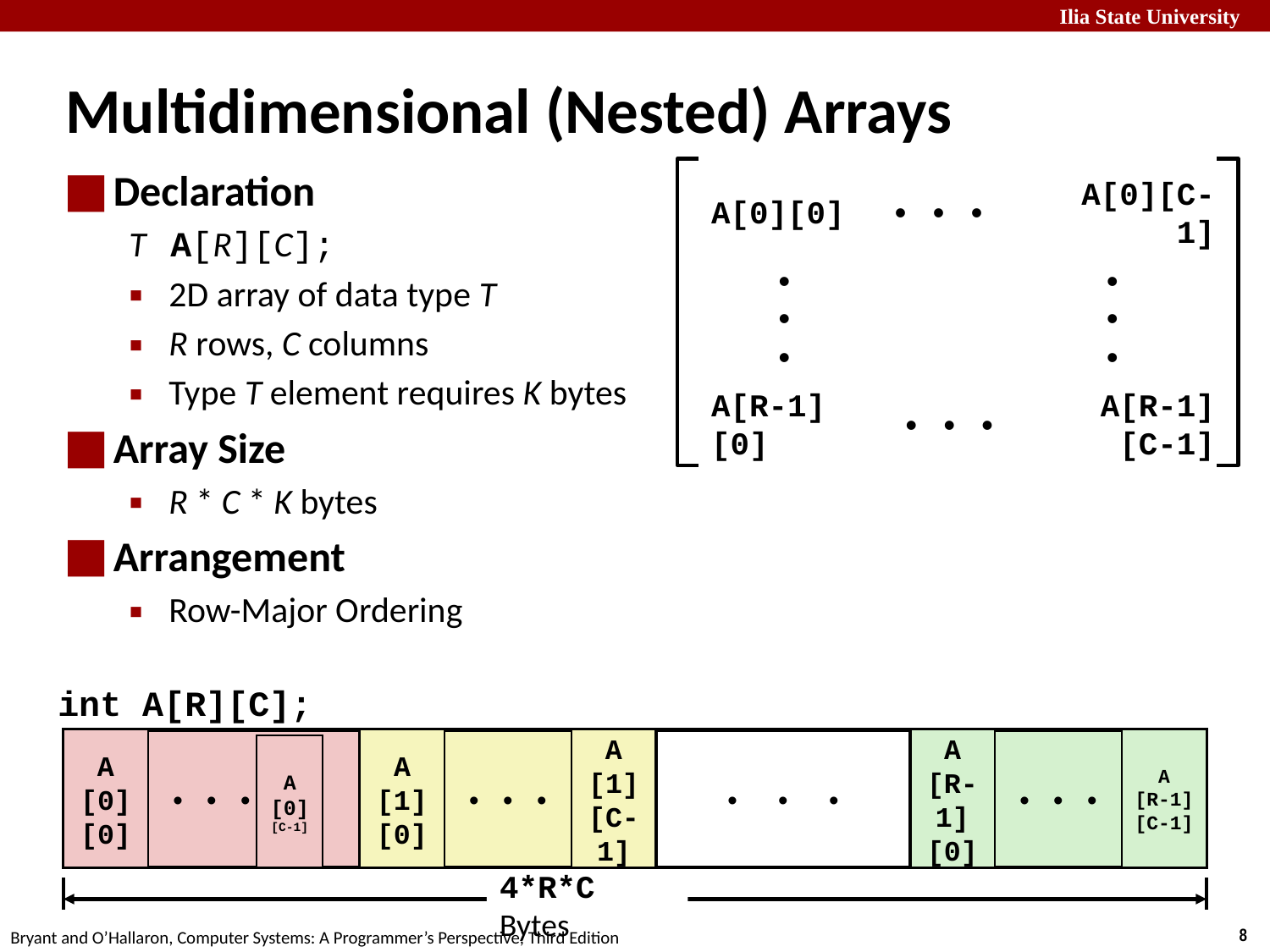

# Multidimensional (Nested) Arrays
Declaration
T   A[R][C];
2D array of data type T
R rows, C columns
Type T element requires K bytes
Array Size
R * C * K bytes
Arrangement
Row-Major Ordering

A[0][0]
• • •
A[0][C-1]
•
•
•
•
•
•
A[R-1][0]
• • •
A[R-1][C-1]
int A[R][C];
• • •
A
[0]
[0]
A
[0]
[C-1]
• • •
A
[1]
[0]
A
[1]
[C-1]
•  •  •
• • •
A
[R-1]
[0]
A
[R-1]
[C-1]
4*R*C  Bytes